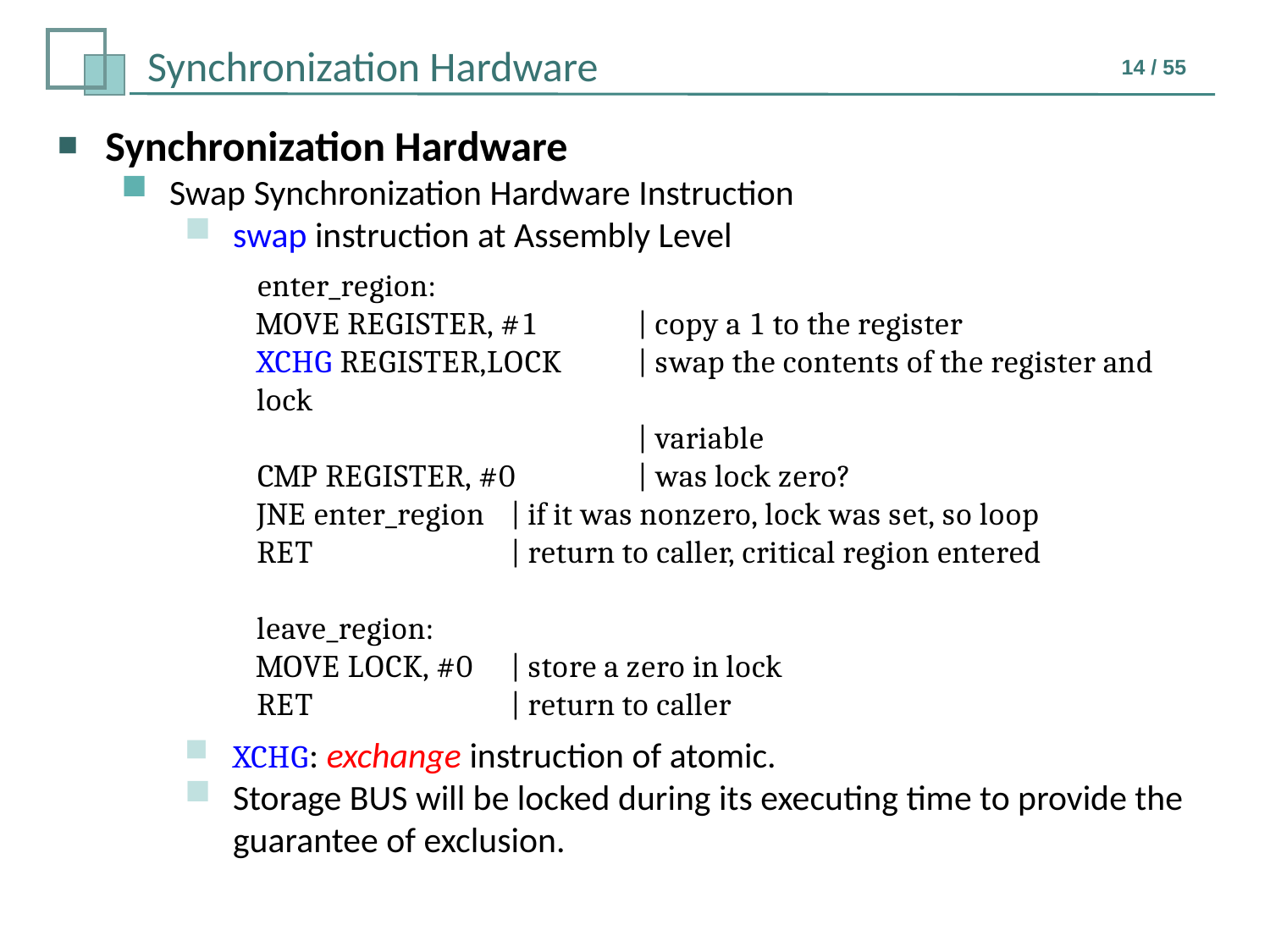

Synchronization Hardware
Swap Synchronization Hardware Instruction
swap instruction at Assembly Level
enter_region:
MOVE REGISTER, #1	| copy a 1 to the register
XCHG REGISTER,LOCK	| swap the contents of the register and lock
			| variable
CMP REGISTER, #0	| was lock zero?
JNE enter_region	| if it was nonzero, lock was set, so loop
RET		| return to caller, critical region entered

leave_region:
MOVE LOCK, #0	| store a zero in lock
RET		| return to caller
XCHG: exchange instruction of atomic.
Storage BUS will be locked during its executing time to provide the guarantee of exclusion.